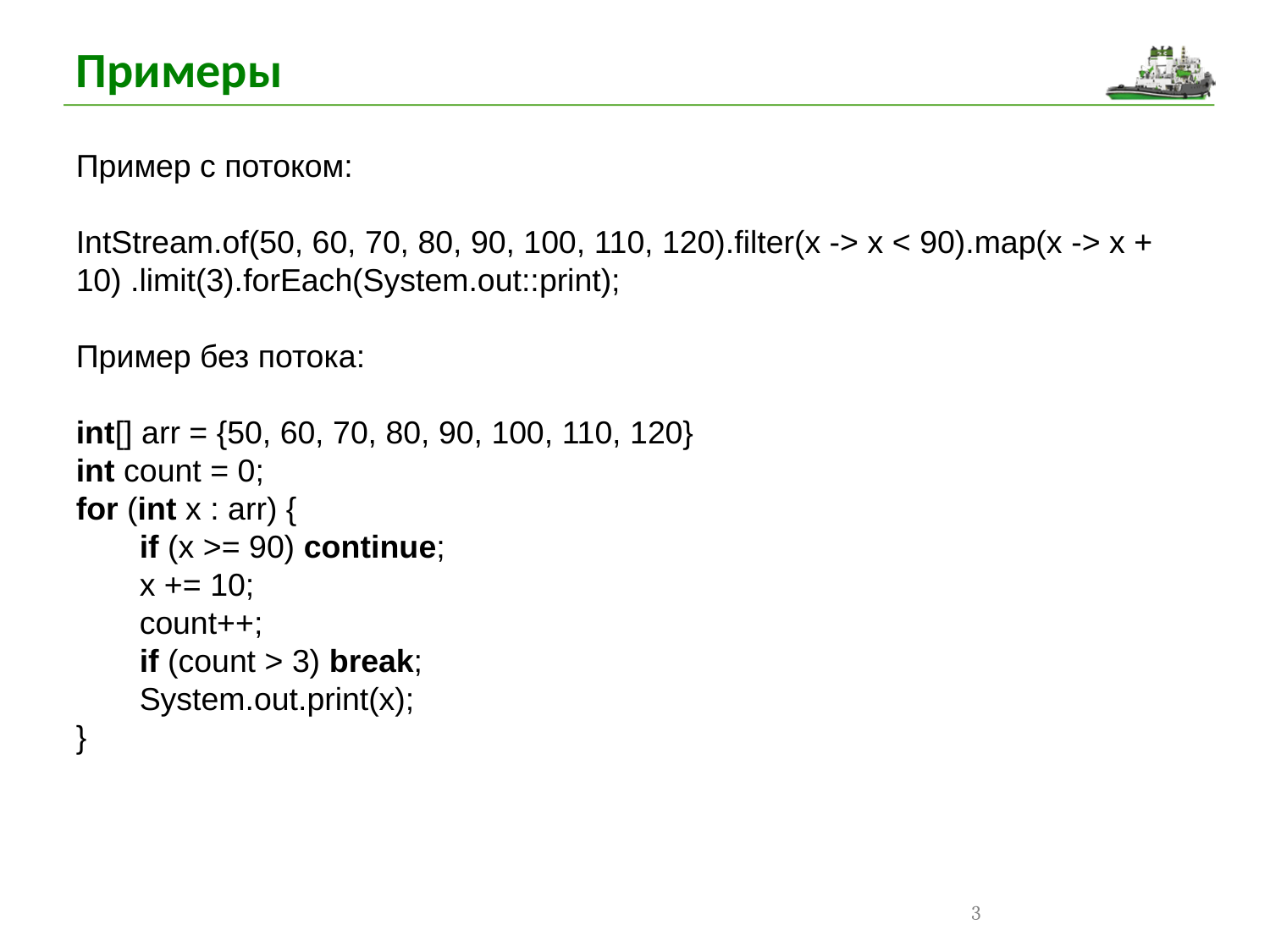

Примеры
Пример с потоком:

IntStream.of(50, 60, 70, 80, 90, 100, 110, 120).filter(x -> x < 90).map(x -> x + 10) .limit(3).forEach(System.out::print);

Пример без потока:

int[] arr = {50, 60, 70, 80, 90, 100, 110, 120}
int count = 0;
for (int x : arr) {
if (x >= 90) continue;
x += 10;
count++;
if (count > 3) break;
System.out.print(x);
}

3